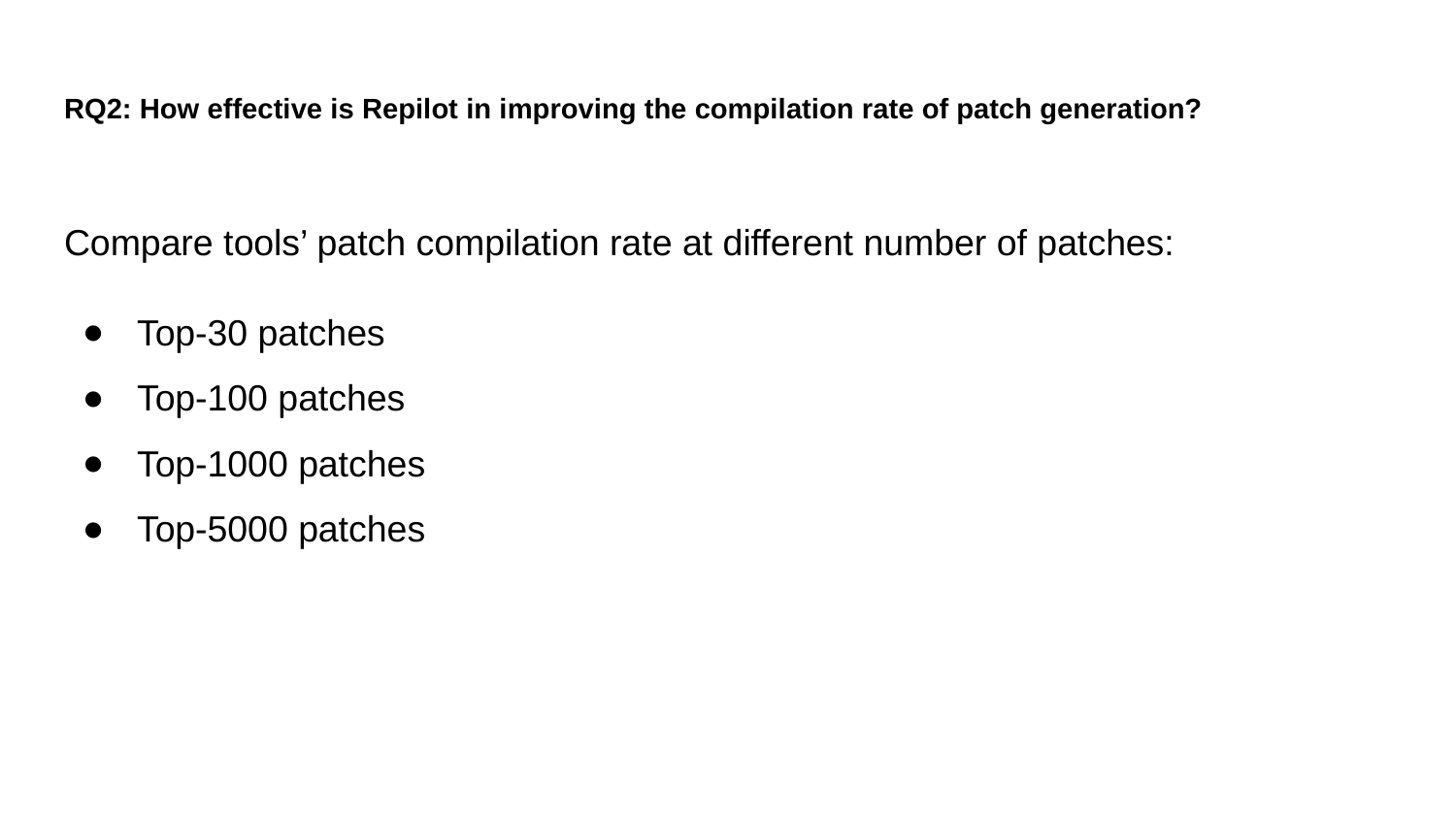

# RQ2: How effective is Repilot in improving the compilation rate of patch generation?
Compare tools’ patch compilation rate at different number of patches:
Top-30 patches
Top-100 patches
Top-1000 patches
Top-5000 patches